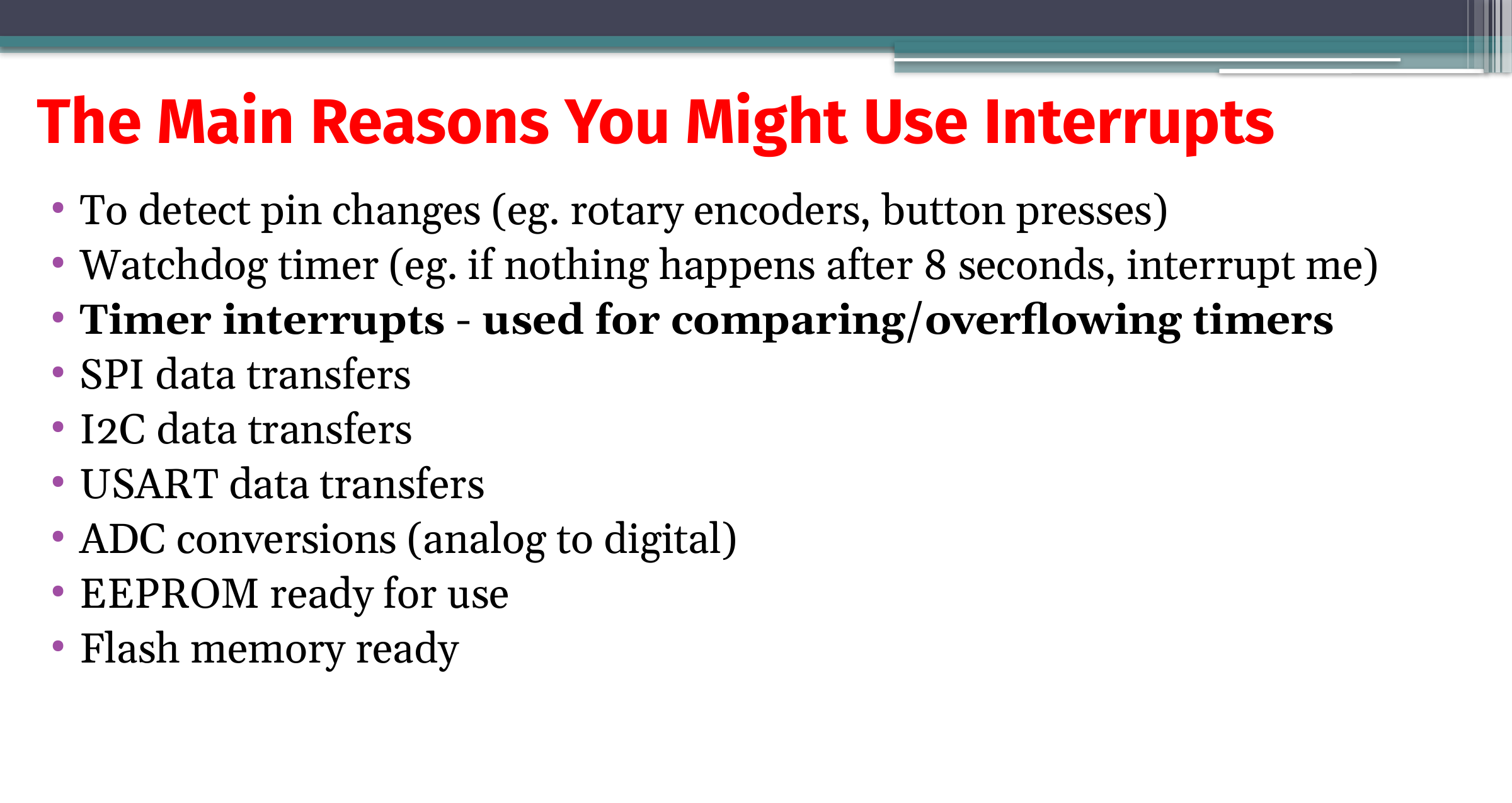

# The Main Reasons You Might Use Interrupts
To detect pin changes (eg. rotary encoders, button presses)
Watchdog timer (eg. if nothing happens after 8 seconds, interrupt me)
Timer interrupts - used for comparing/overflowing timers
SPI data transfers
I2C data transfers
USART data transfers
ADC conversions (analog to digital)
EEPROM ready for use
Flash memory ready